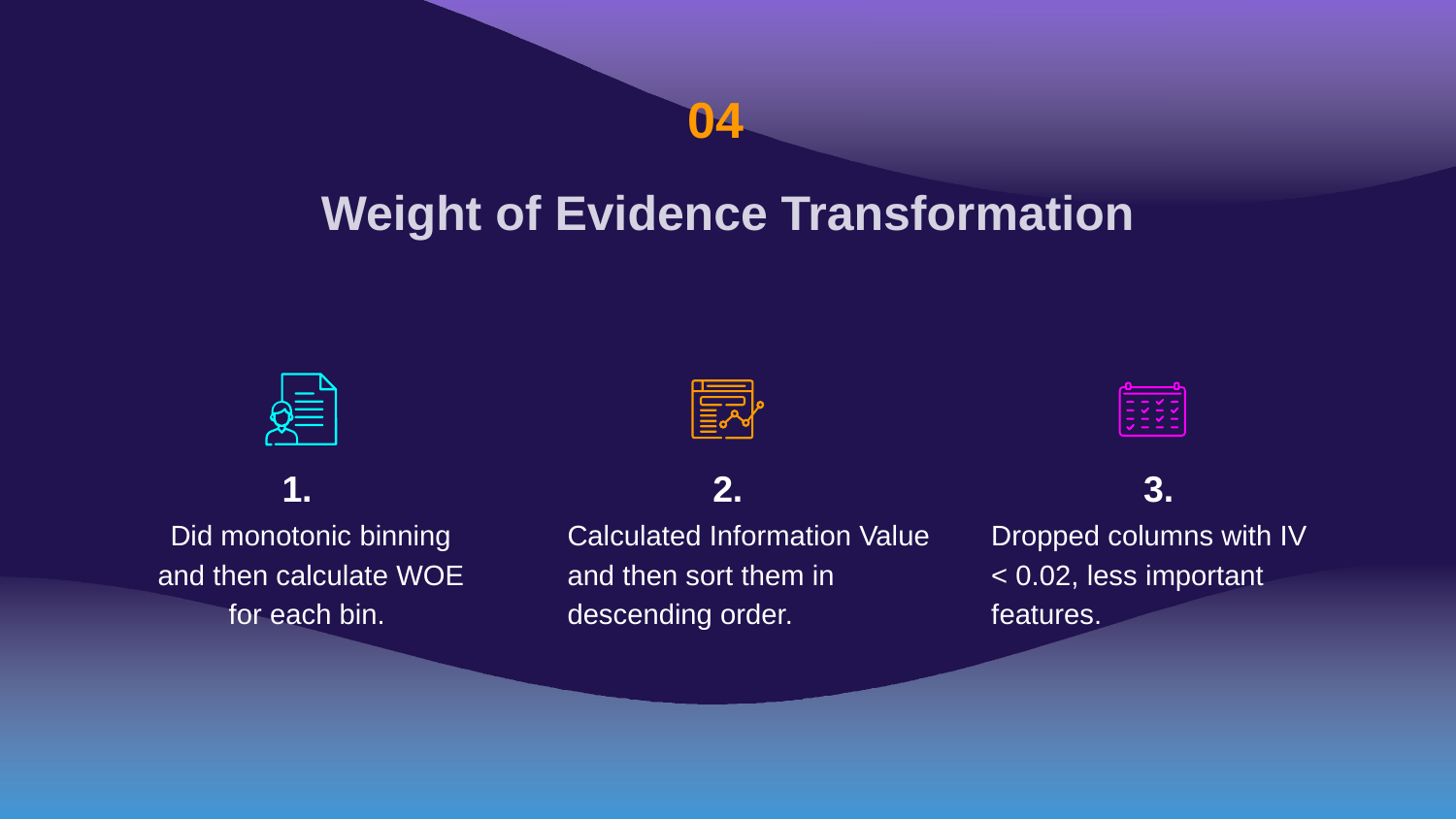

04
# Weight of Evidence Transformation

1.
2.
3.
Did monotonic binning and then calculate WOE for each bin.

Dropped columns with IV < 0.02, less important features.
Calculated Information Value and then sort them in descending order.